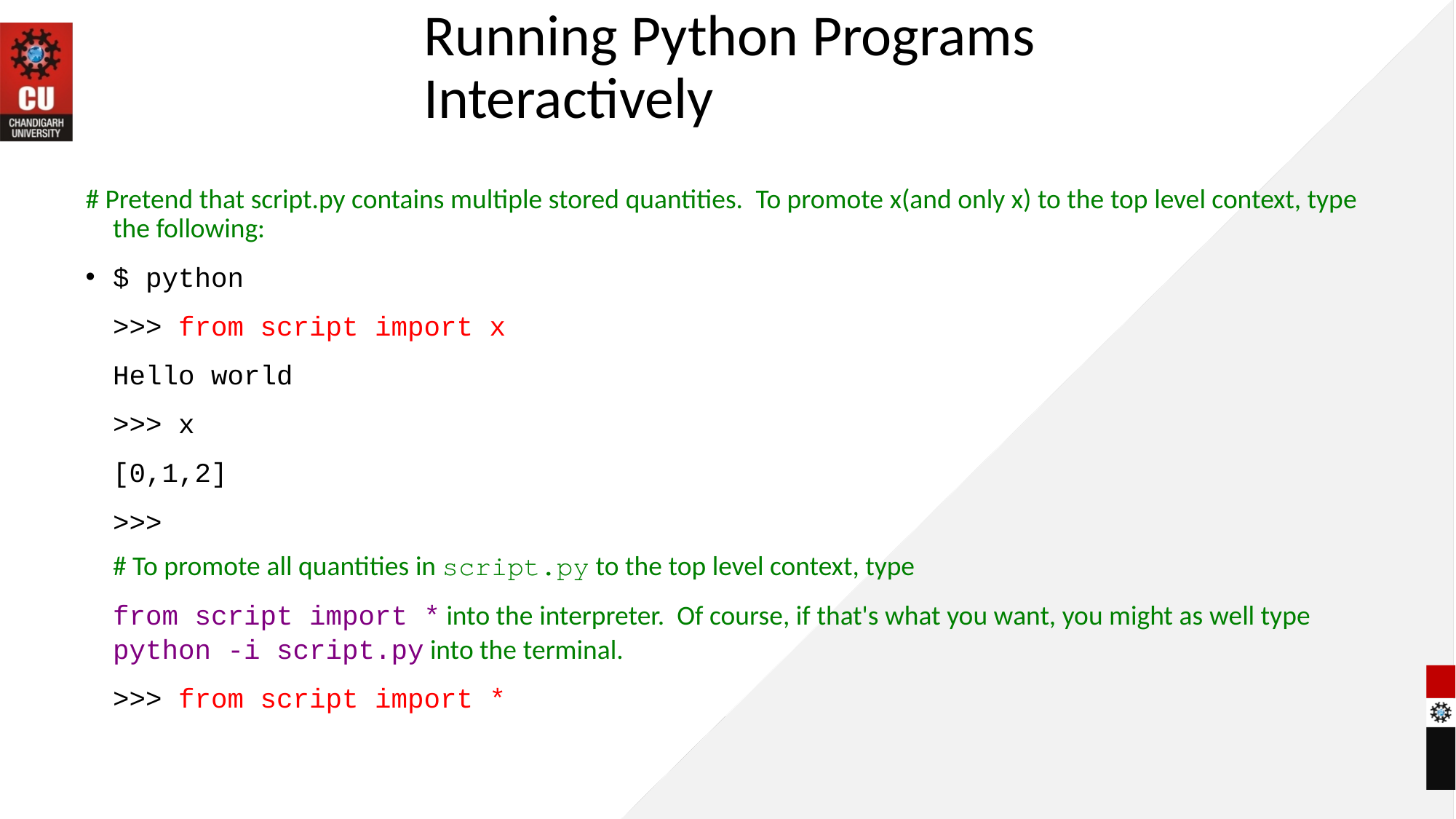

# Running Python Programs Interactively
# Pretend that script.py contains multiple stored quantities.  To promote x(and only x) to the top level context, type the following:
$ python
	>>> from script import x
	Hello world
	>>> x
	[0,1,2]
	>>>
	# To promote all quantities in script.py to the top level context, type
	from script import * into the interpreter.  Of course, if that's what you want, you might as well type python -i script.py into the terminal.
	>>> from script import *